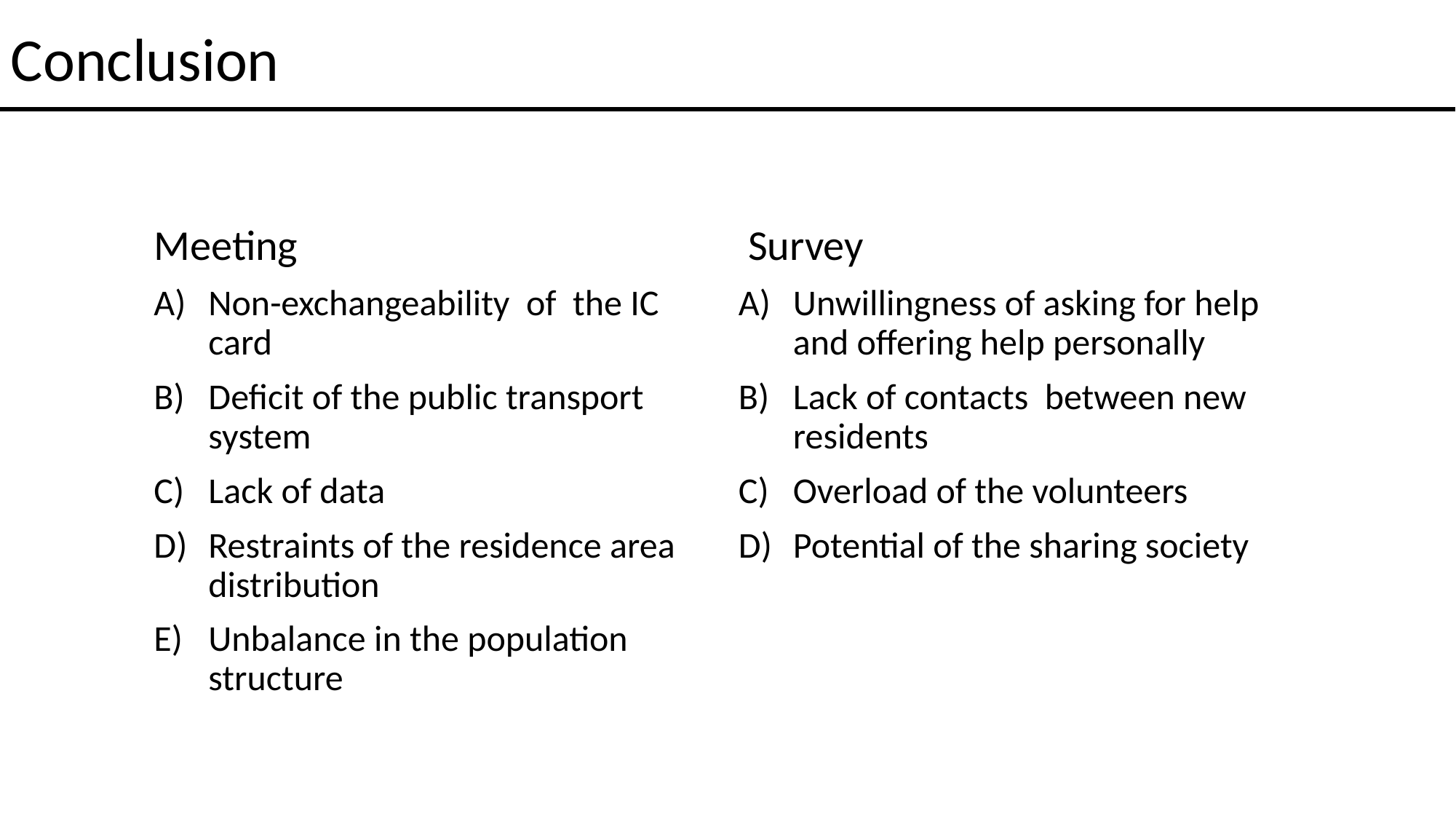

#
Conclusion
 Survey
Unwillingness of asking for help and offering help personally
Lack of contacts  between new residents
Overload of the volunteers
Potential of the sharing society

Meeting
Non-exchangeability  of  the IC card
Deficit of the public transport system
Lack of data
Restraints of the residence area distribution
Unbalance in the population structure